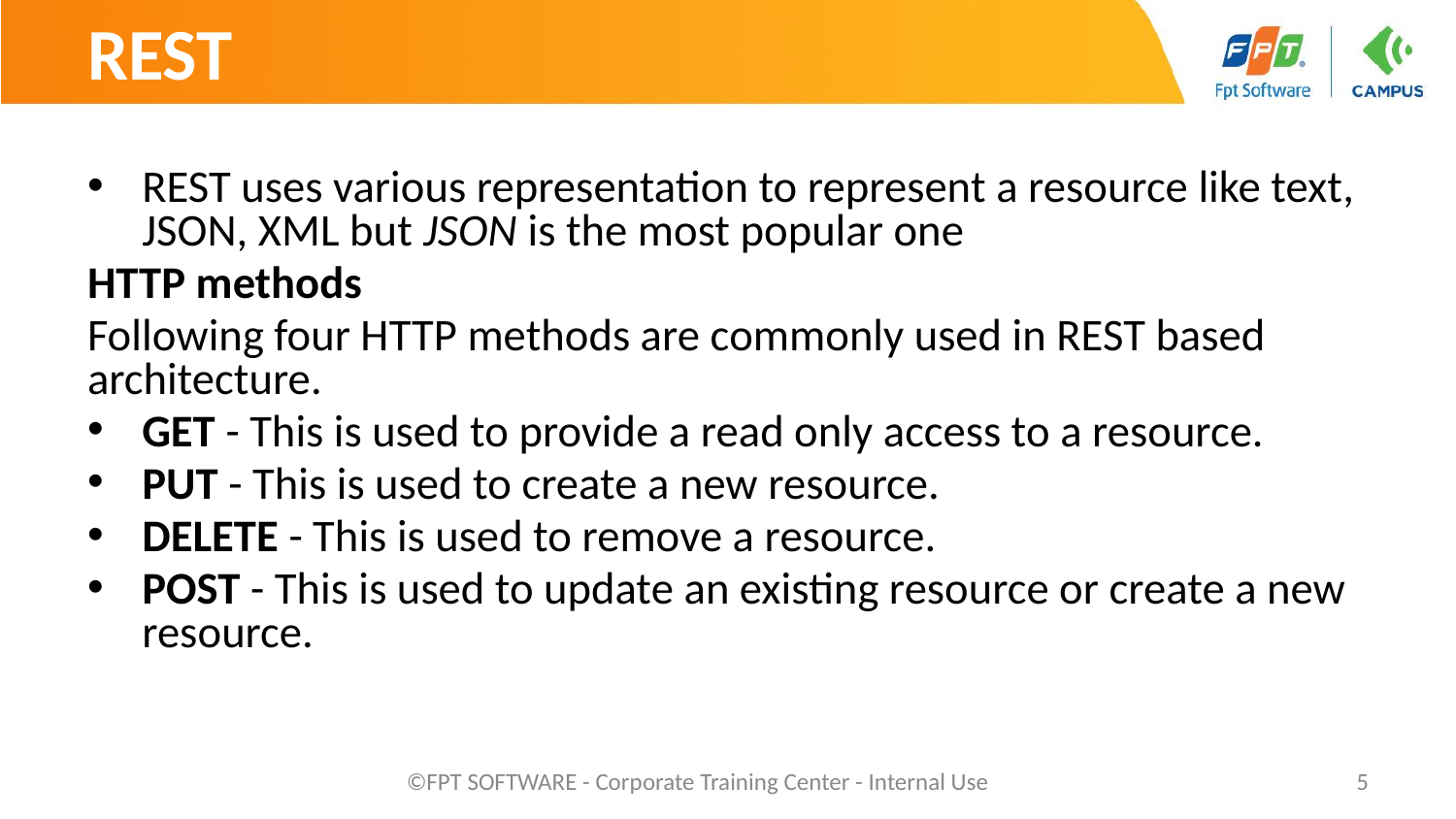

# REST
REST uses various representation to represent a resource like text, JSON, XML but JSON is the most popular one
HTTP methods
Following four HTTP methods are commonly used in REST based architecture.
GET - This is used to provide a read only access to a resource.
PUT - This is used to create a new resource.
DELETE - This is used to remove a resource.
POST - This is used to update an existing resource or create a new resource.

©FPT SOFTWARE - Corporate Training Center - Internal Use
5